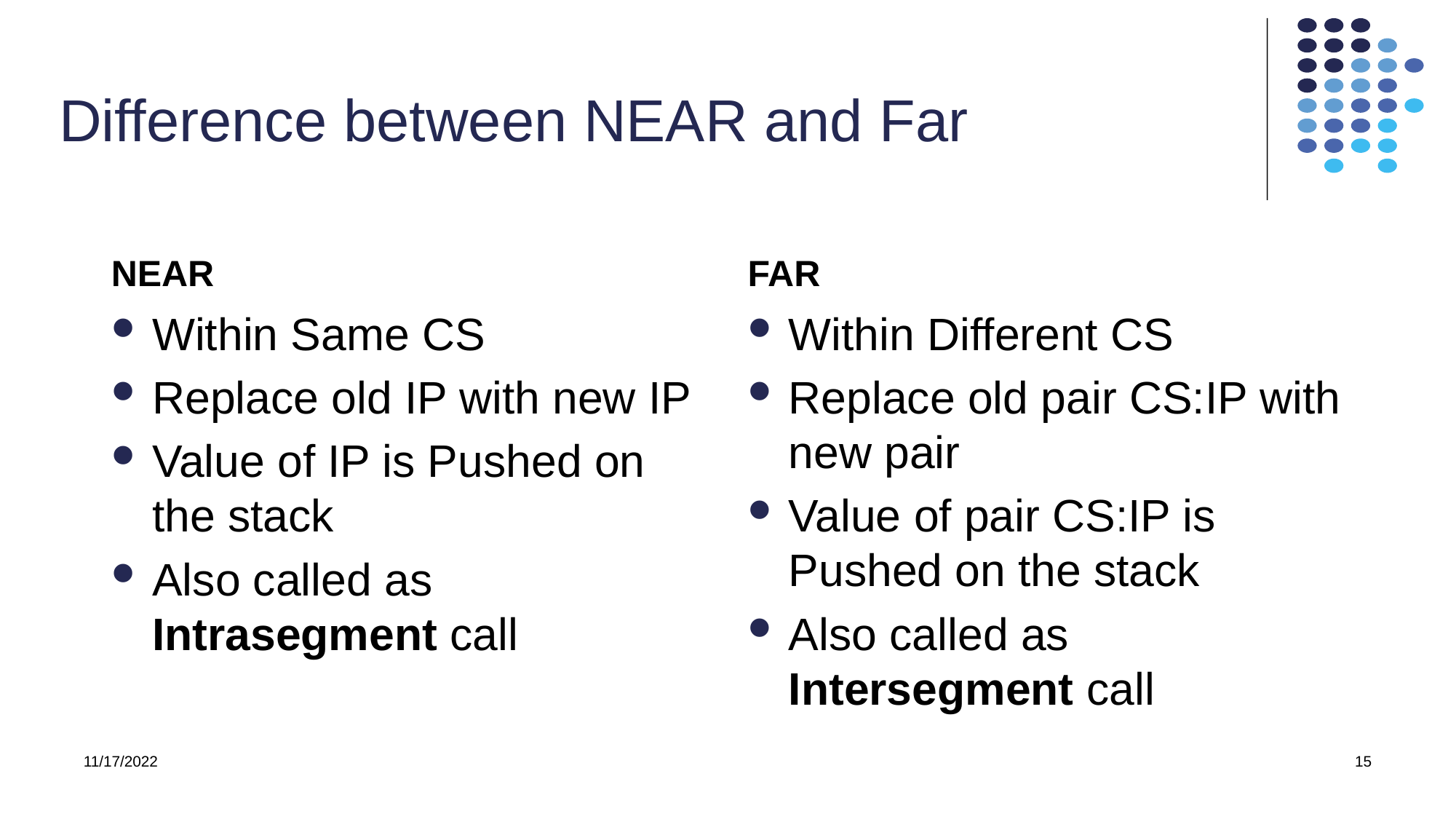

# Difference between NEAR and Far
NEAR
FAR
Within Same CS
Replace old IP with new IP
Value of IP is Pushed on the stack
Also called as Intrasegment call

Within Different CS
Replace old pair CS:IP with new pair
Value of pair CS:IP is Pushed on the stack
Also called as Intersegment call

11/17/2022
15